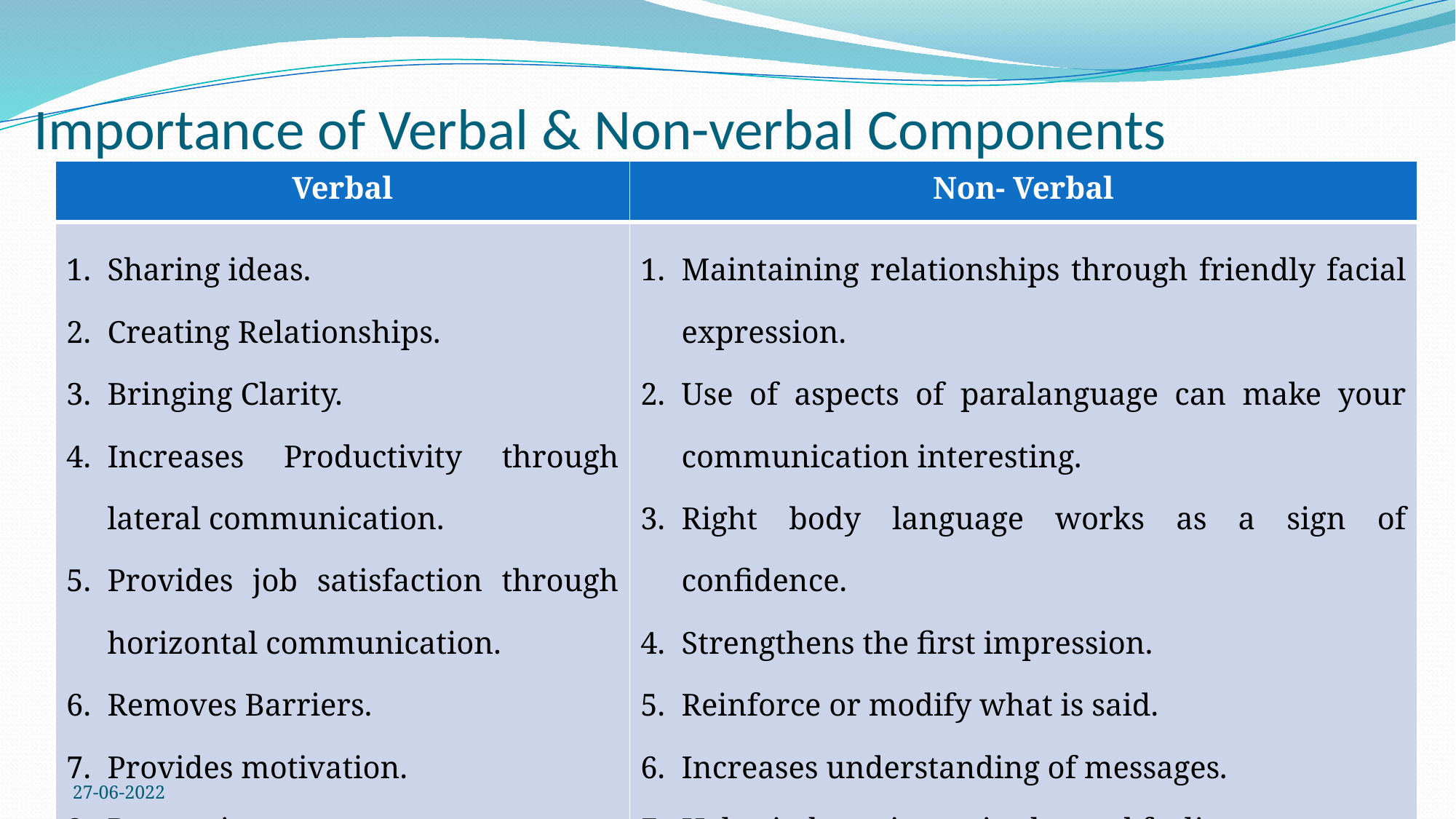

# Importance of Verbal & Non-verbal Components
| Verbal | Non- Verbal |
| --- | --- |
| Sharing ideas. Creating Relationships. Bringing Clarity. Increases Productivity through lateral communication. Provides job satisfaction through horizontal communication. Removes Barriers. Provides motivation. Persuasion. | Maintaining relationships through friendly facial expression. Use of aspects of paralanguage can make your communication interesting. Right body language works as a sign of confidence. Strengthens the first impression. Reinforce or modify what is said. Increases understanding of messages. Helps in knowing attitudes and feelings. Frame our verbalisation when it is difficult to use speech. |
27-06-2022
5